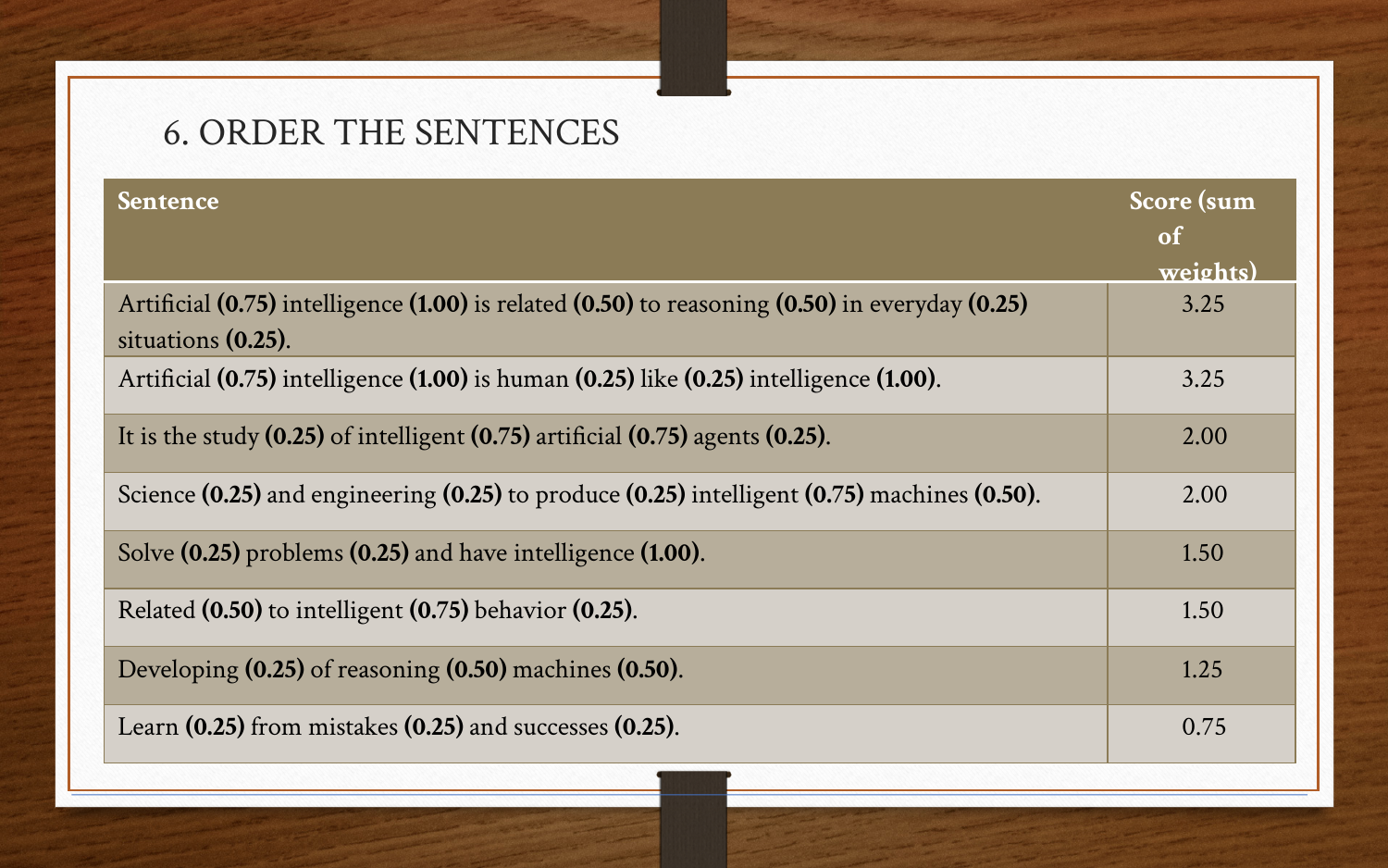

# 6. ORDER THE SENTENCES
| Sentence | Score (sum of weights) |
| --- | --- |
| Artificial (0.75) intelligence (1.00) is related (0.50) to reasoning (0.50) in everyday (0.25) situations (0.25). | 3.25 |
| Artificial (0.75) intelligence (1.00) is human (0.25) like (0.25) intelligence (1.00). | 3.25 |
| It is the study (0.25) of intelligent (0.75) artificial (0.75) agents (0.25). | 2.00 |
| Science (0.25) and engineering (0.25) to produce (0.25) intelligent (0.75) machines (0.50). | 2.00 |
| Solve (0.25) problems (0.25) and have intelligence (1.00). | 1.50 |
| Related (0.50) to intelligent (0.75) behavior (0.25). | 1.50 |
| Developing (0.25) of reasoning (0.50) machines (0.50). | 1.25 |
| Learn (0.25) from mistakes (0.25) and successes (0.25). | 0.75 |